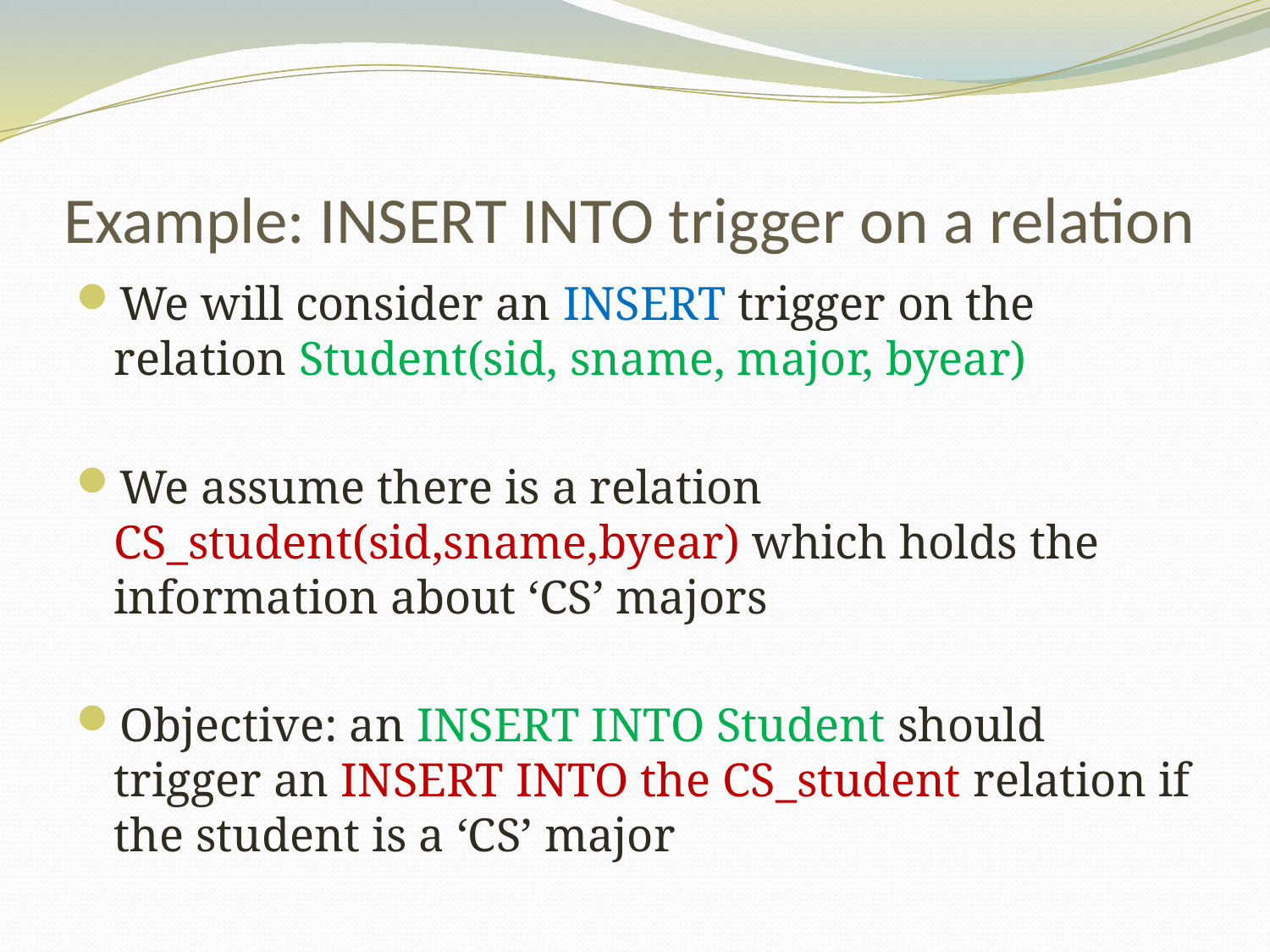

# Example: INSERT INTO trigger on a relation
We will consider an INSERT trigger on the relation Student(sid, sname, major, byear)

We assume there is a relation CS_student(sid,sname,byear) which holds the information about ‘CS’ majors

Objective: an INSERT INTO Student should trigger an INSERT INTO the CS_student relation if the student is a ‘CS’ major